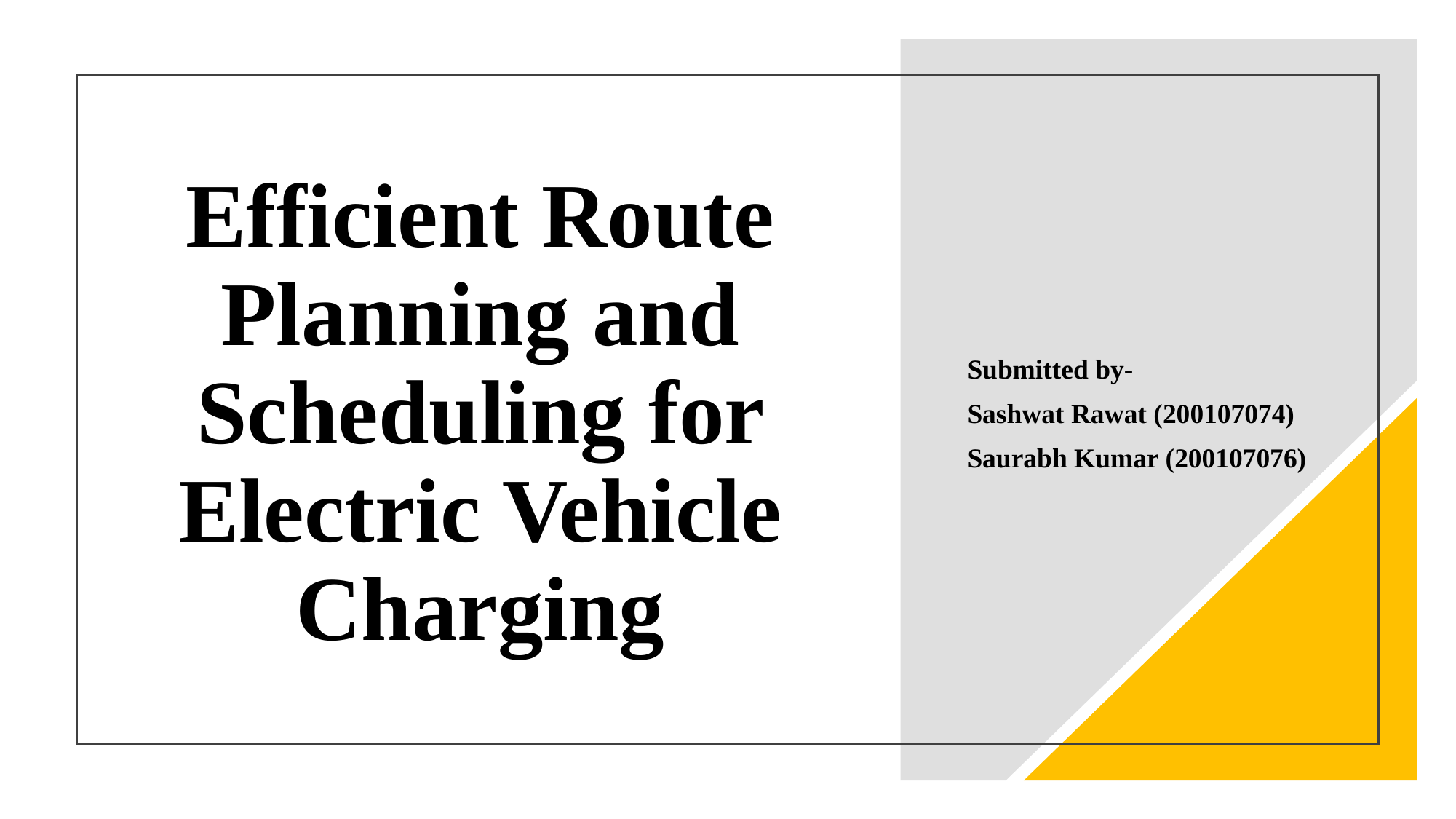

# Efficient Route Planning and Scheduling for Electric Vehicle Charging
Submitted by-
Sashwat Rawat (200107074)
Saurabh Kumar (200107076)